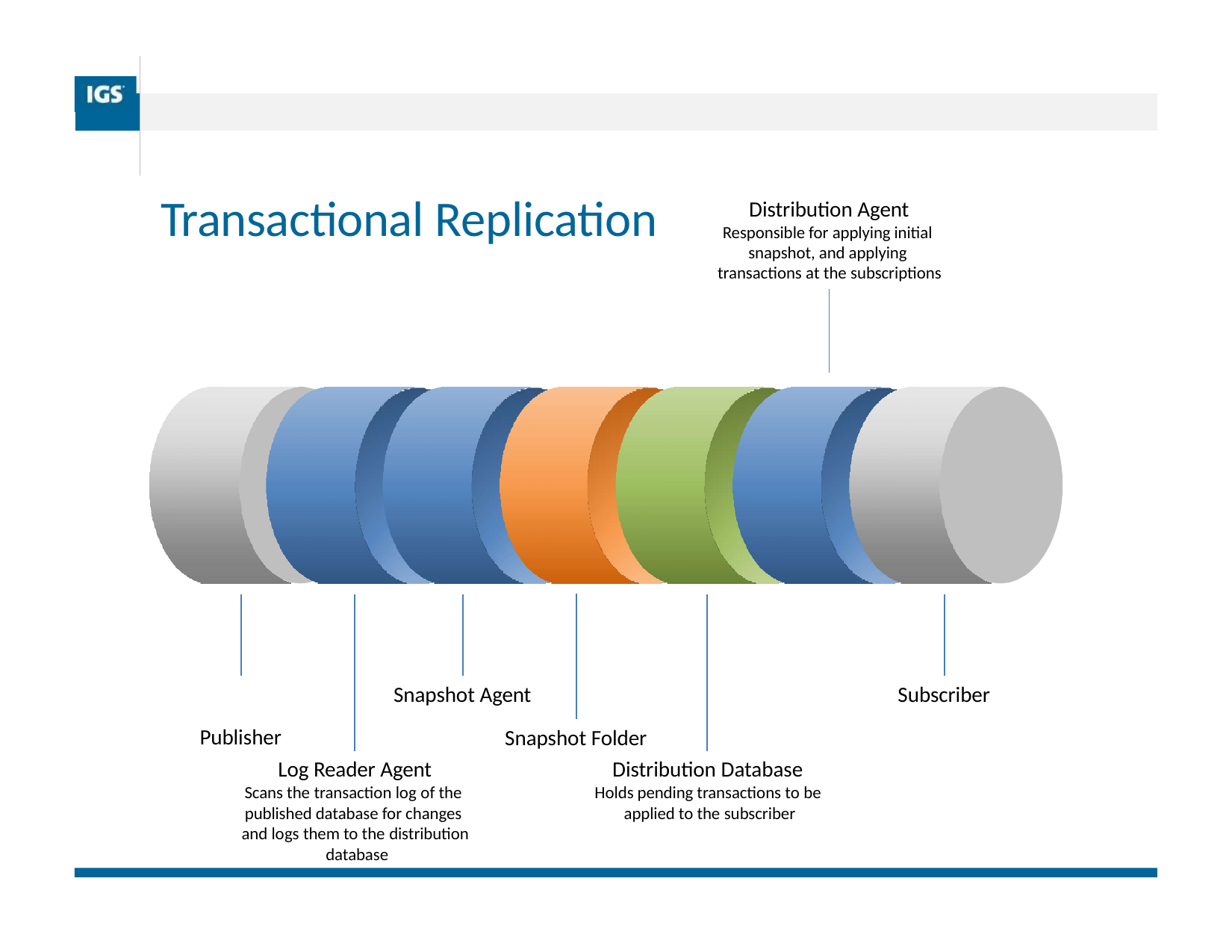

|  |  |
| --- | --- |
|  |  |
|  |  |

# Transactional Replication
Distribution Agent
Responsible for applying initial  snapshot, and applying  transactions at the subscriptions

Snapshot Agent
Subscriber
Publisher
Snapshot Folder
Log Reader Agent
Scans the transaction log of the  published database for changes  and logs them to the distribution  database
Distribution Database
Holds pending transactions to be  applied to the subscriber